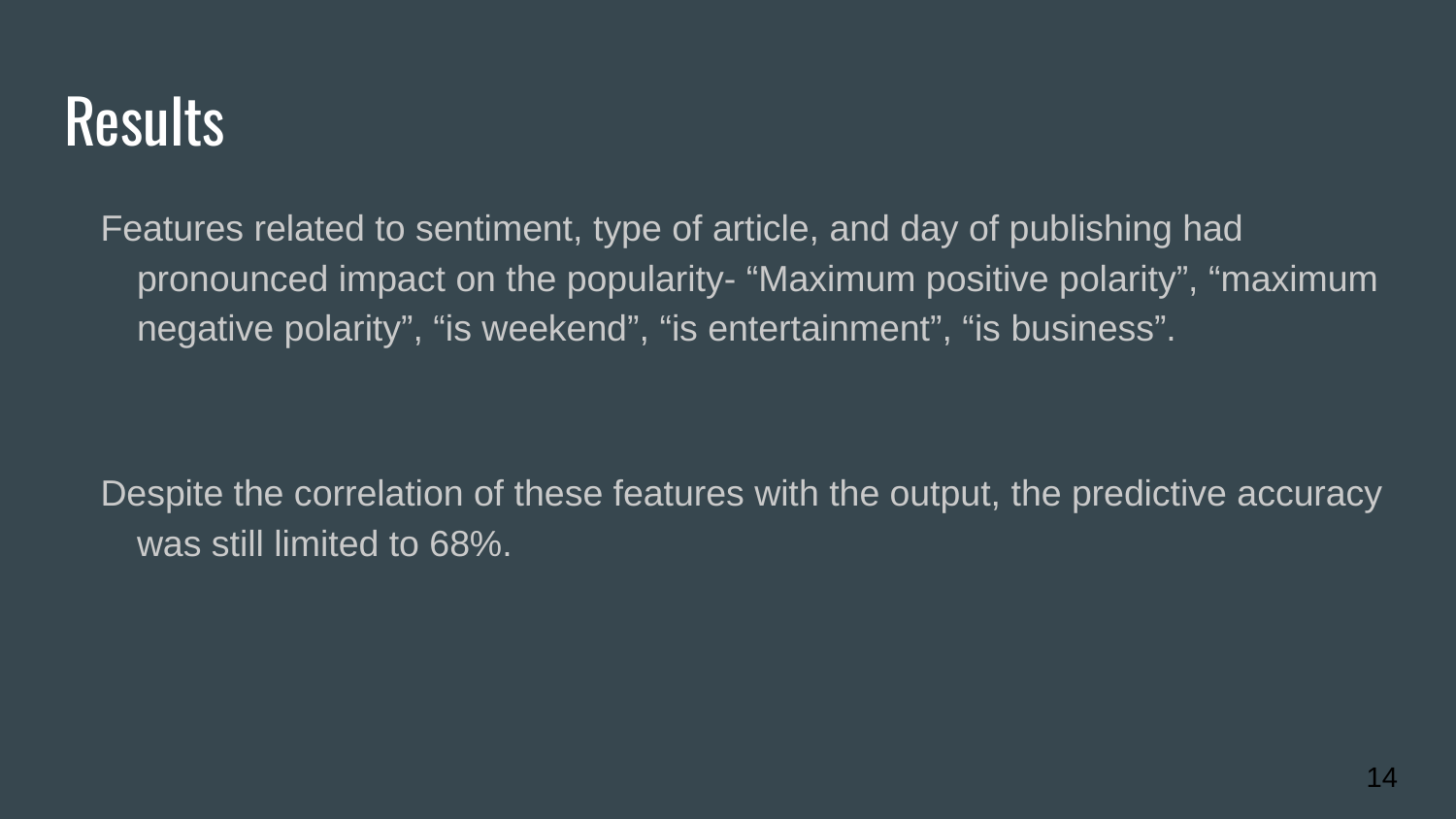

# Results
Features related to sentiment, type of article, and day of publishing had pronounced impact on the popularity- “Maximum positive polarity”, “maximum negative polarity”, “is weekend”, “is entertainment”, “is business”.

Despite the correlation of these features with the output, the predictive accuracy was still limited to 68%.
14